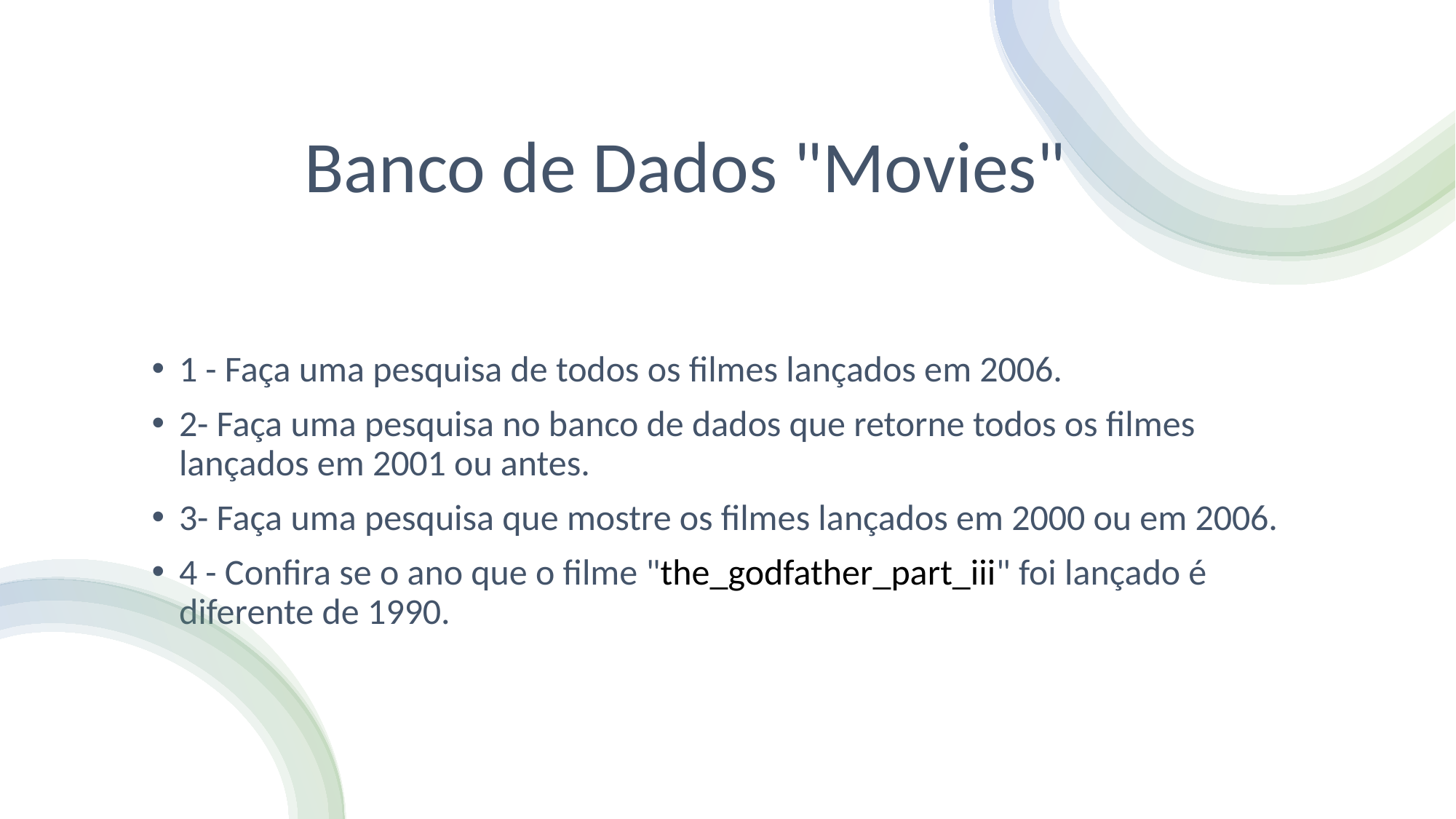

# Banco de Dados "Movies"
1 - Faça uma pesquisa de todos os filmes lançados em 2006.
2- Faça uma pesquisa no banco de dados que retorne todos os filmes lançados em 2001 ou antes.
3- Faça uma pesquisa que mostre os filmes lançados em 2000 ou em 2006.
4 - Confira se o ano que o filme "the_godfather_part_iii" foi lançado é diferente de 1990.